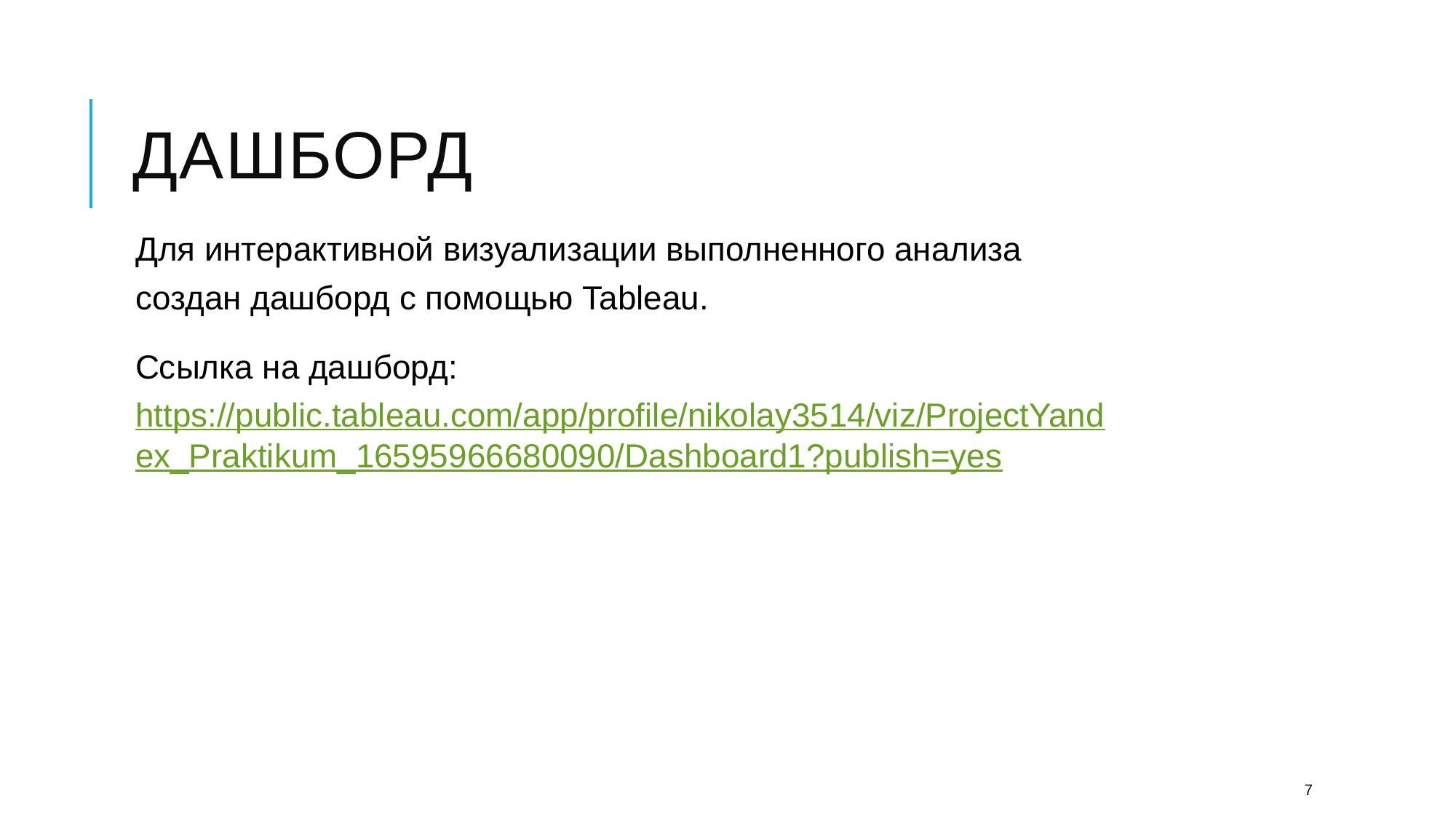

# Дашборд
Для интерактивной визуализации выполненного анализа создан дашборд с помощью Tableau.
Ссылка на дашборд: https://public.tableau.com/app/profile/nikolay3514/viz/ProjectYandex_Praktikum_16595966680090/Dashboard1?publish=yes

7